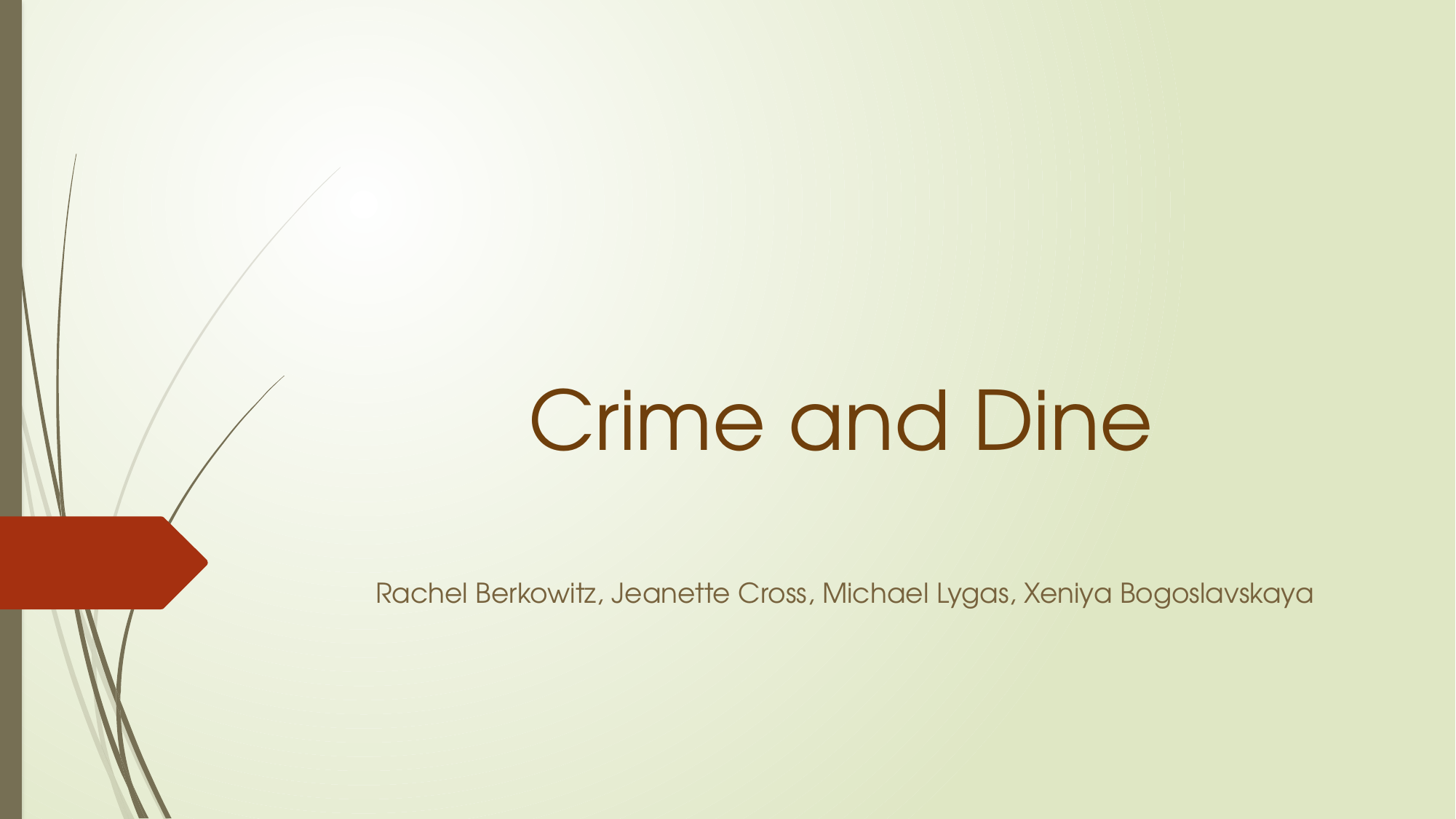

# Crime and Dine
 Rachel Berkowitz, Jeanette Cross, Michael Lygas, Xeniya Bogoslavskaya